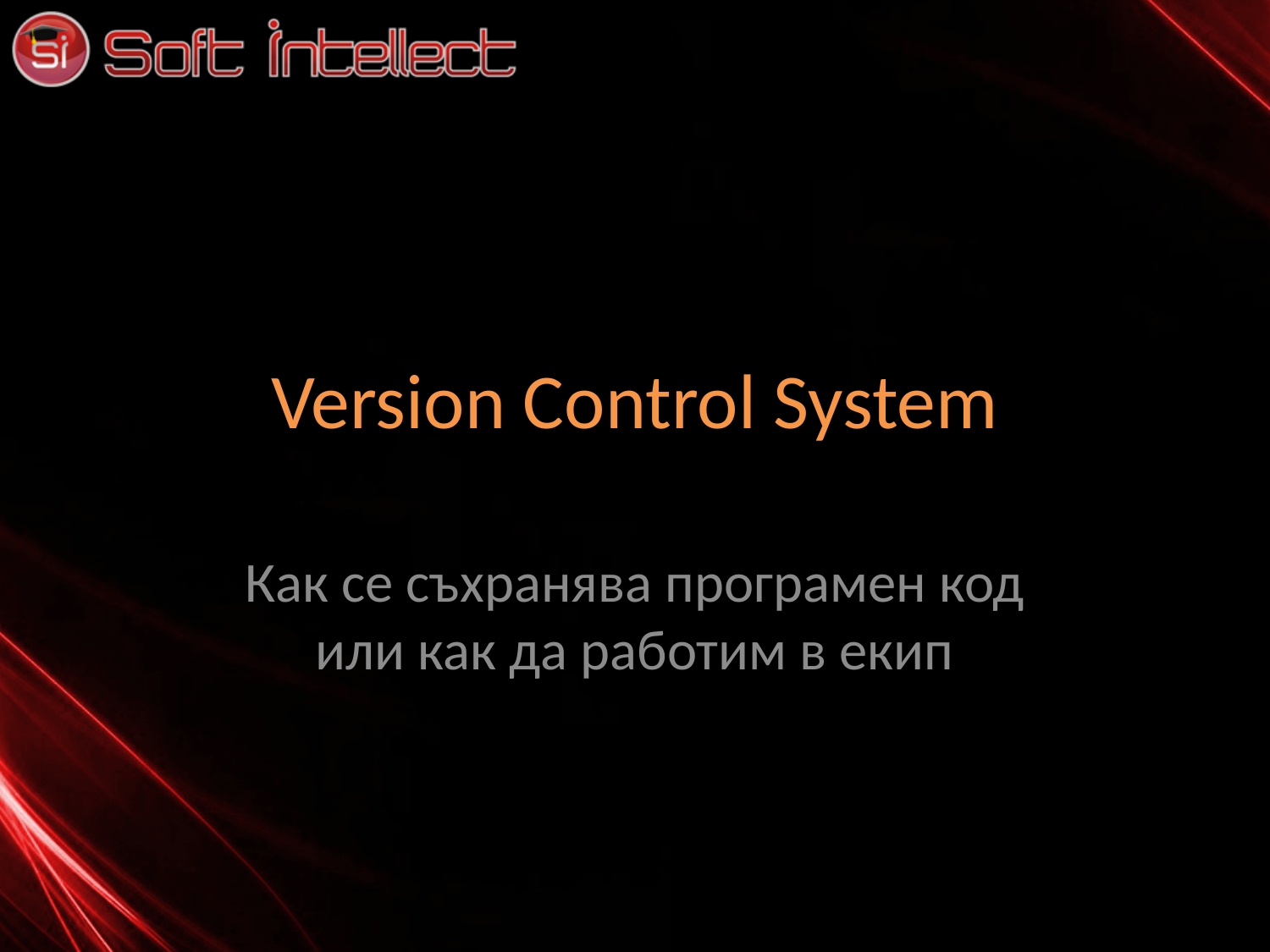

# Version Control System
Как се съхранява програмен код или как да работим в екип